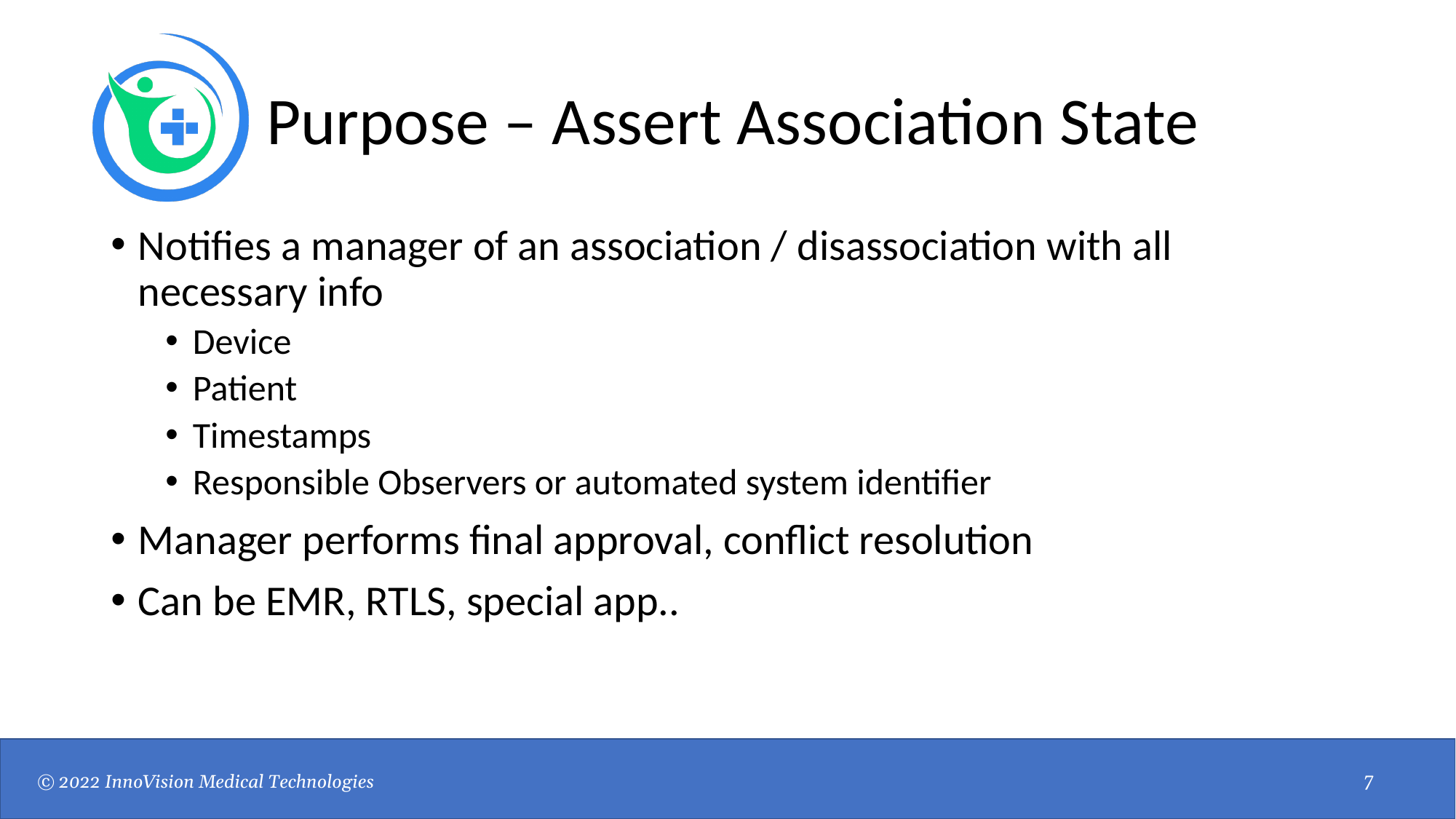

# Purpose – Assert Association State
Notifies a manager of an association / disassociation with all necessary info
Device
Patient
Timestamps
Responsible Observers or automated system identifier
Manager performs final approval, conflict resolution
Can be EMR, RTLS, special app..